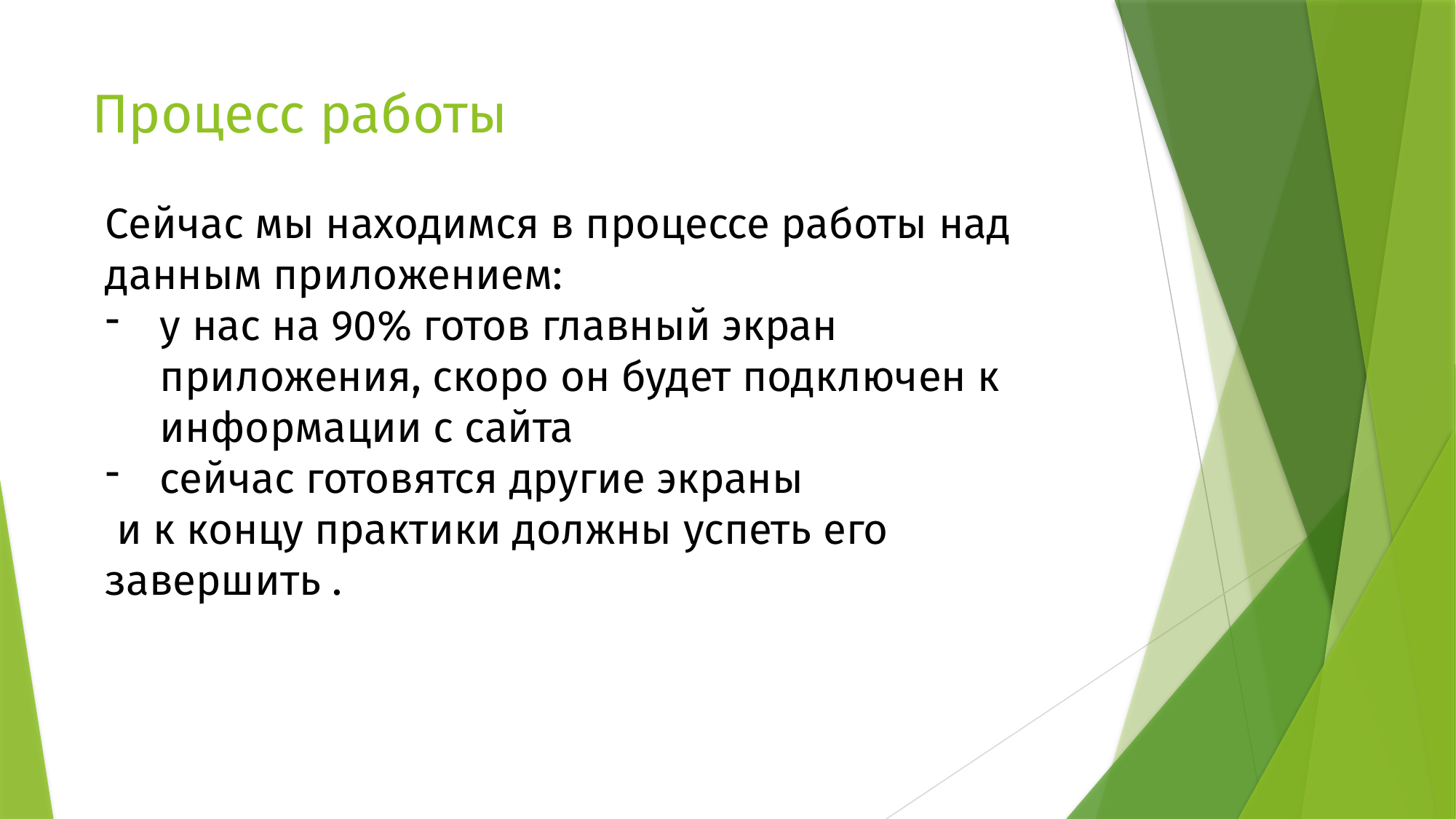

# Процесс работы
Сейчас мы находимся в процессе работы над данным приложением:
у нас на 90% готов главный экран приложения, скоро он будет подключен к информации с сайта
сейчас готовятся другие экраны
 и к концу практики должны успеть его завершить .